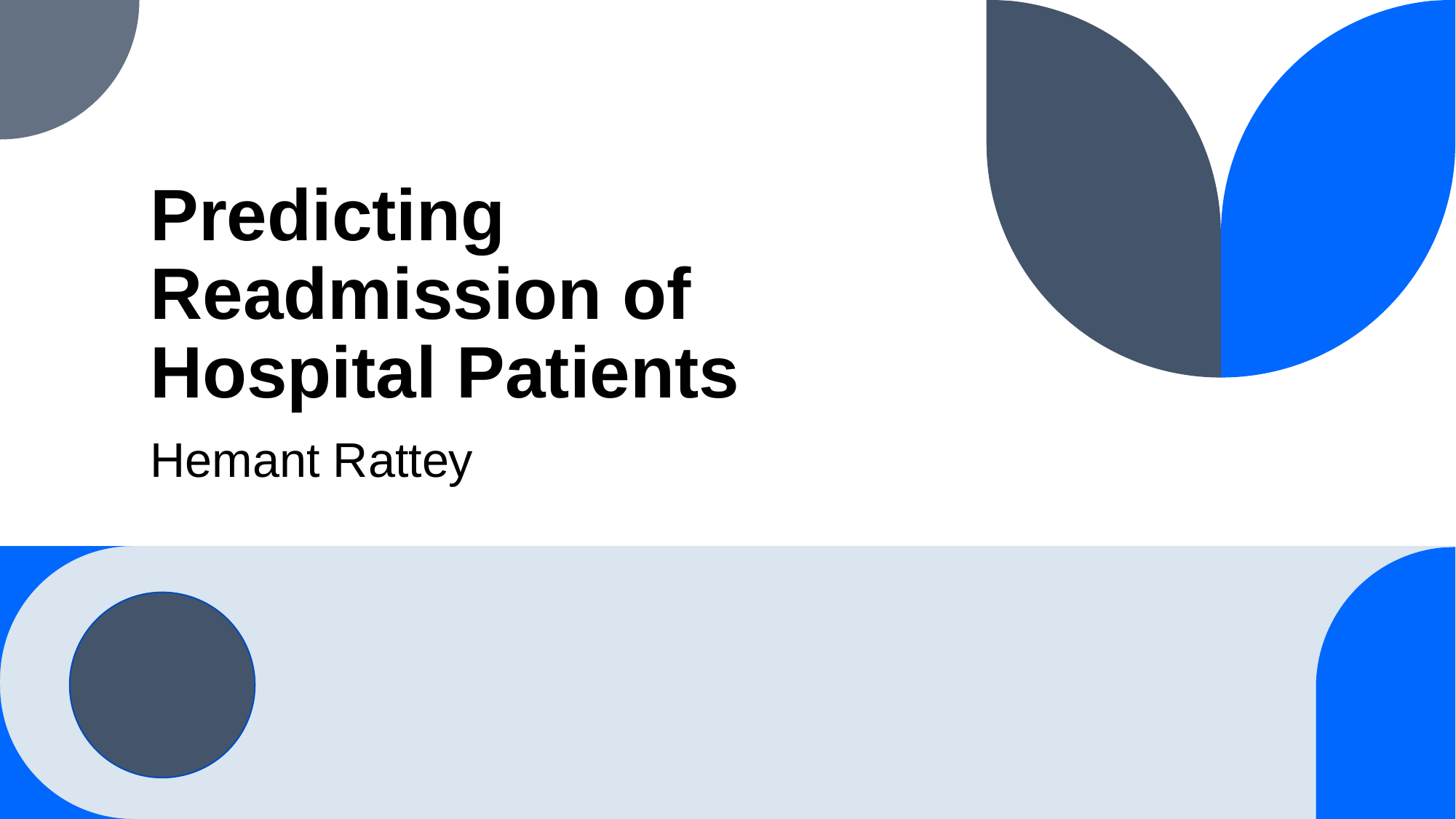

# Predicting Readmission of Hospital Patients
Hemant Rattey